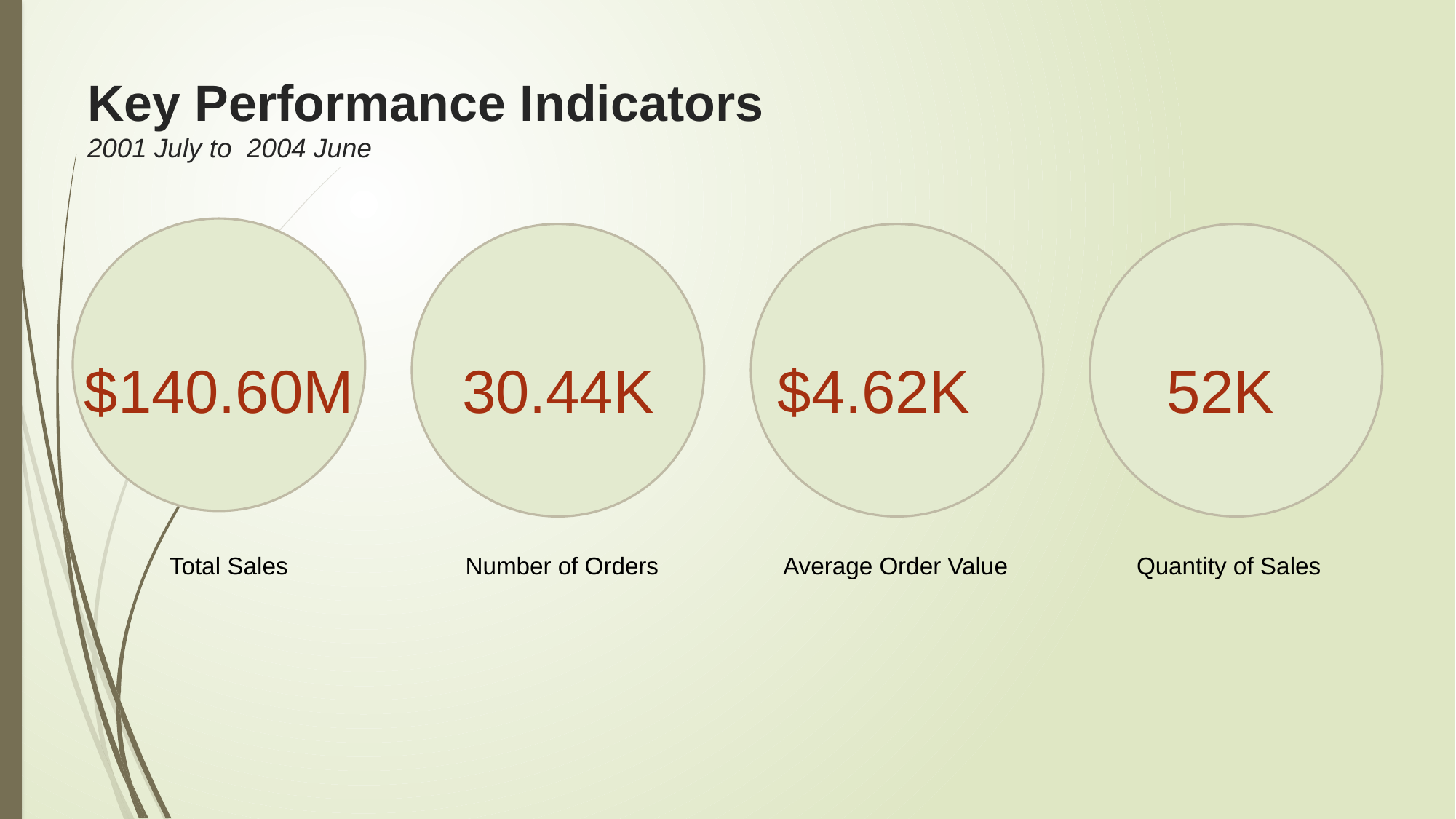

# Key Performance Indicators
2001 July to  2004 June

$140.60M
30.44K
$4.62K
52K
Total Sales
Number of Orders
Average Order Value
Quantity of Sales